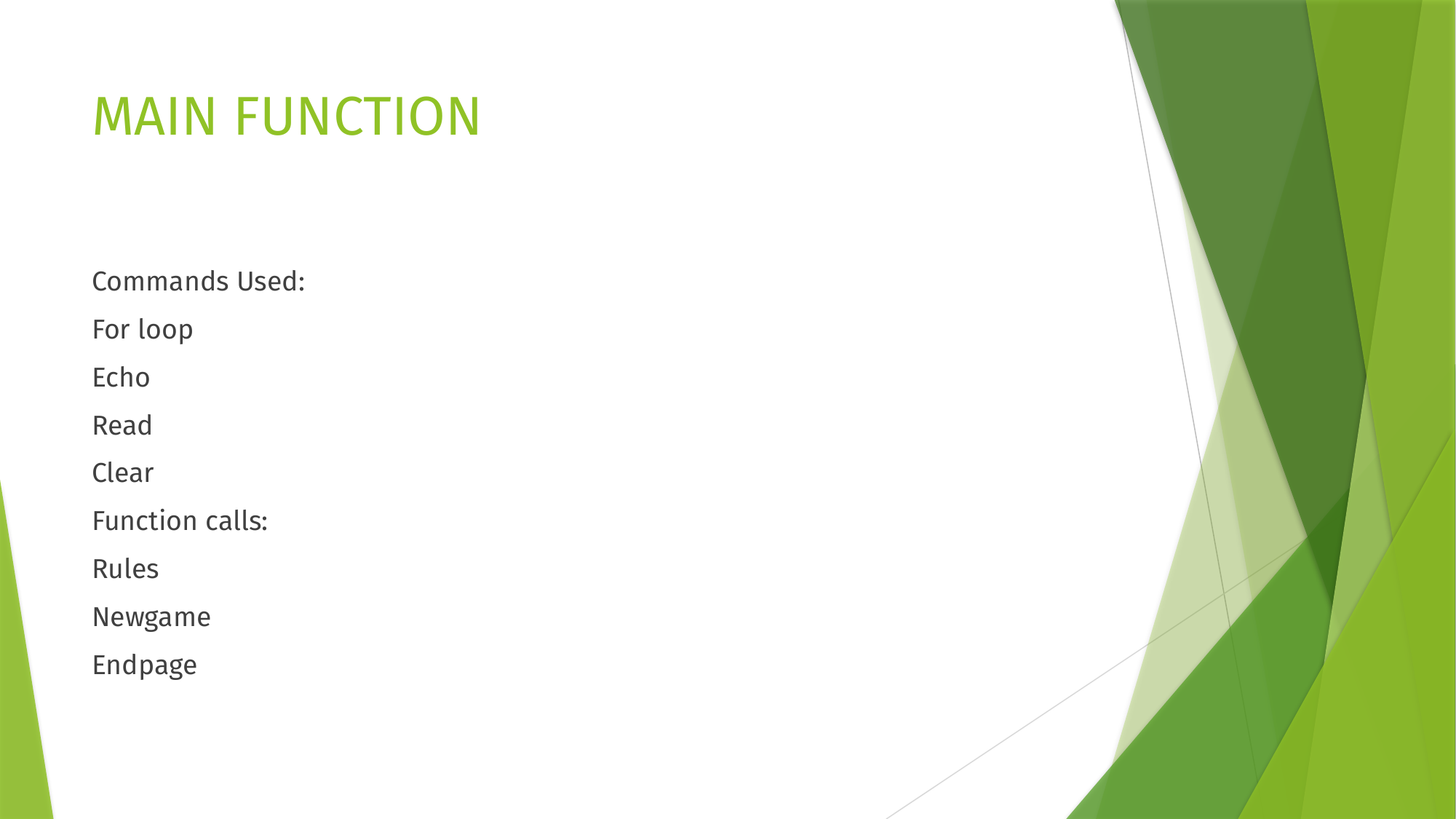

# MAIN FUNCTION
Commands Used:
For loop
Echo
Read
Clear
Function calls:
Rules
Newgame
Endpage